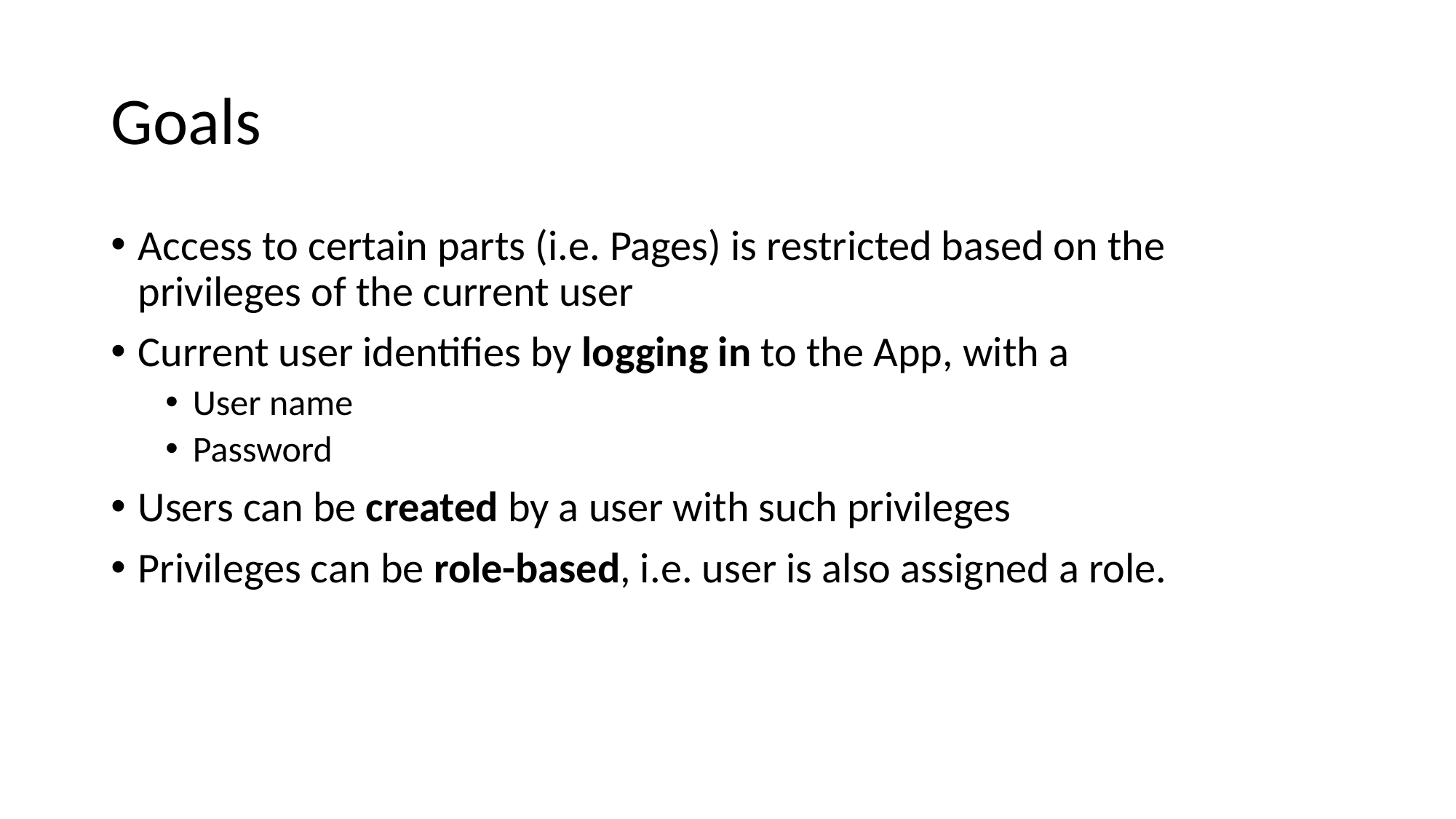

# Goals
Access to certain parts (i.e. Pages) is restricted based on the privileges of the current user
Current user identifies by logging in to the App, with a
User name
Password
Users can be created by a user with such privileges
Privileges can be role-based, i.e. user is also assigned a role.